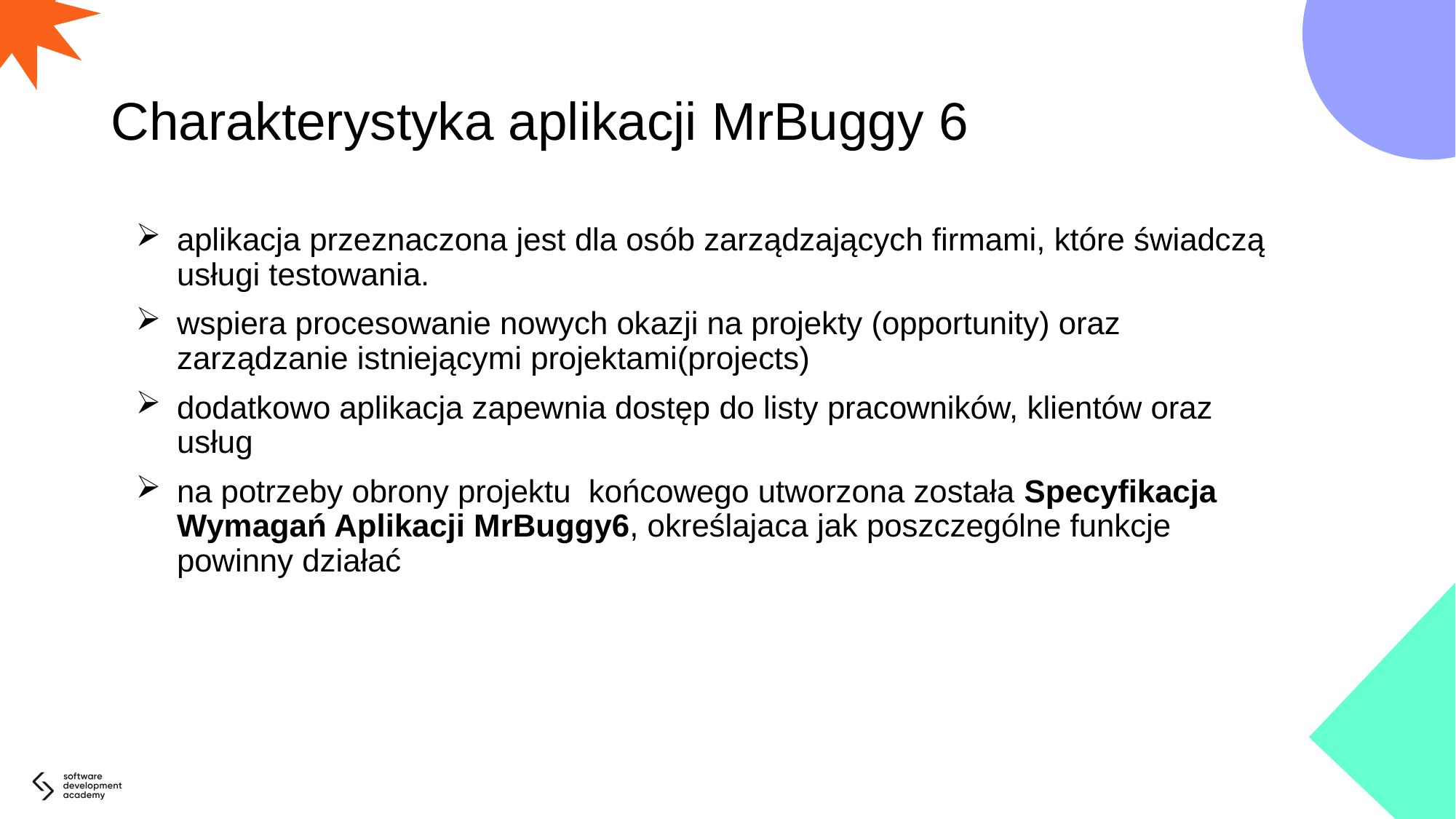

# Charakterystyka aplikacji MrBuggy 6
aplikacja przeznaczona jest dla osób zarządzających firmami, które świadczą usługi testowania.
wspiera procesowanie nowych okazji na projekty (opportunity) oraz zarządzanie istniejącymi projektami(projects)
dodatkowo aplikacja zapewnia dostęp do listy pracowników, klientów oraz usług
na potrzeby obrony projektu  końcowego utworzona została Specyfikacja Wymagań Aplikacji MrBuggy6, określajaca jak poszczególne funkcje powinny działać